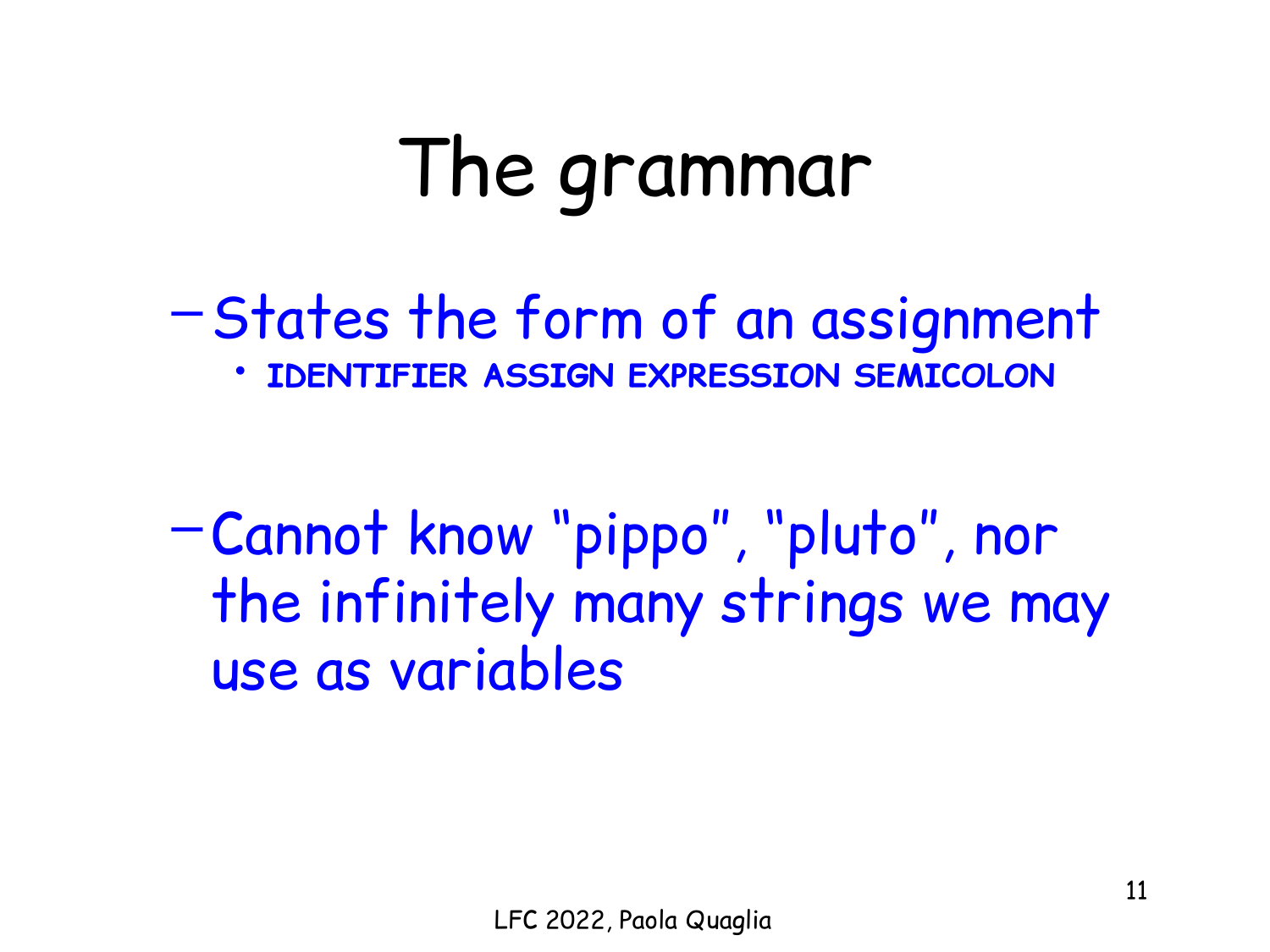

# The grammar
States the form of an assignment
IDENTIFIER ASSIGN EXPRESSION SEMICOLON

Cannot know “pippo”, “pluto”, nor the infinitely many strings we may use as variables

LFC 2022, Paola Quaglia
11